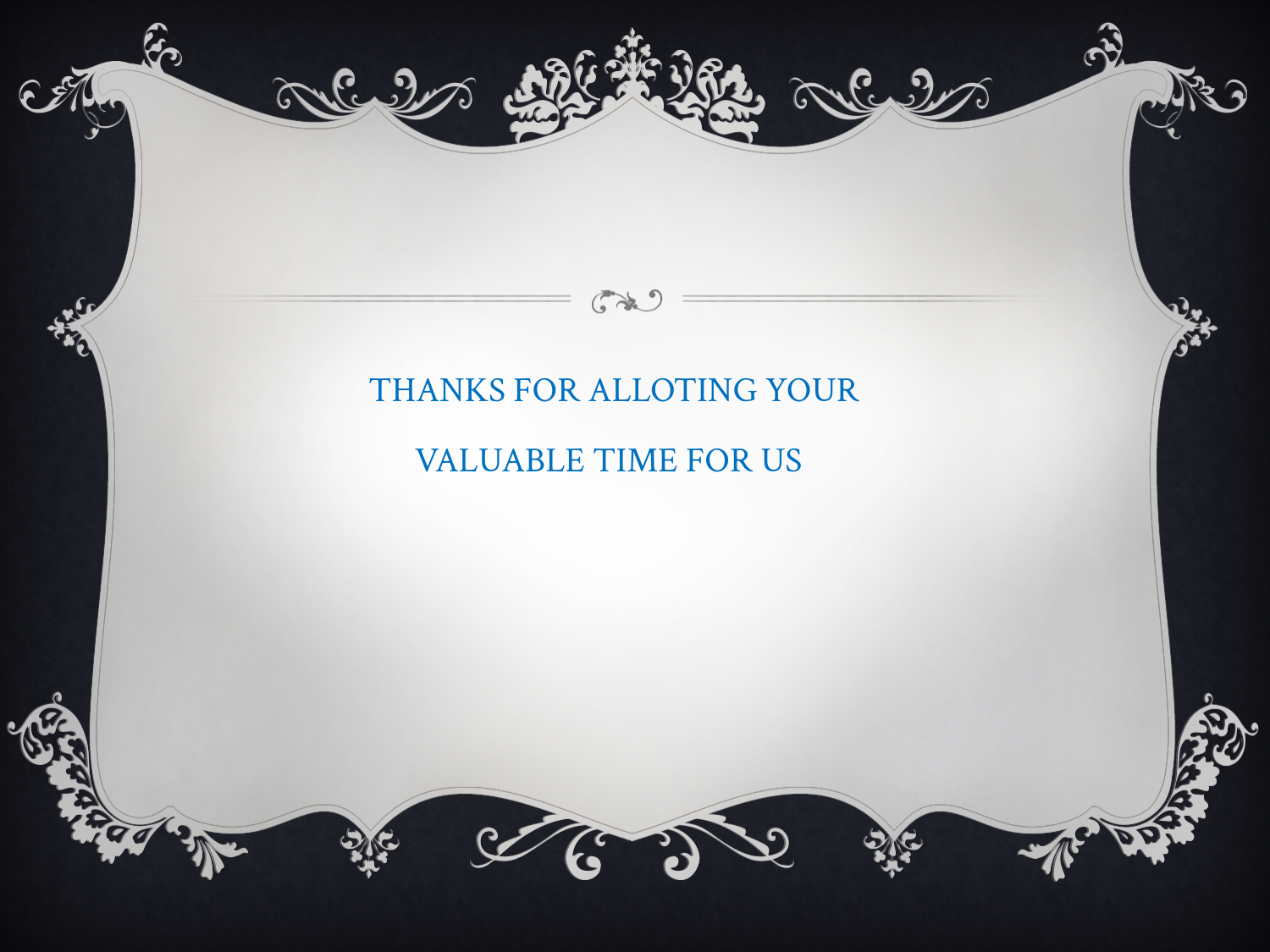

THANKS FOR ALLOTING YOUR
                           VALUABLE TIME FOR US